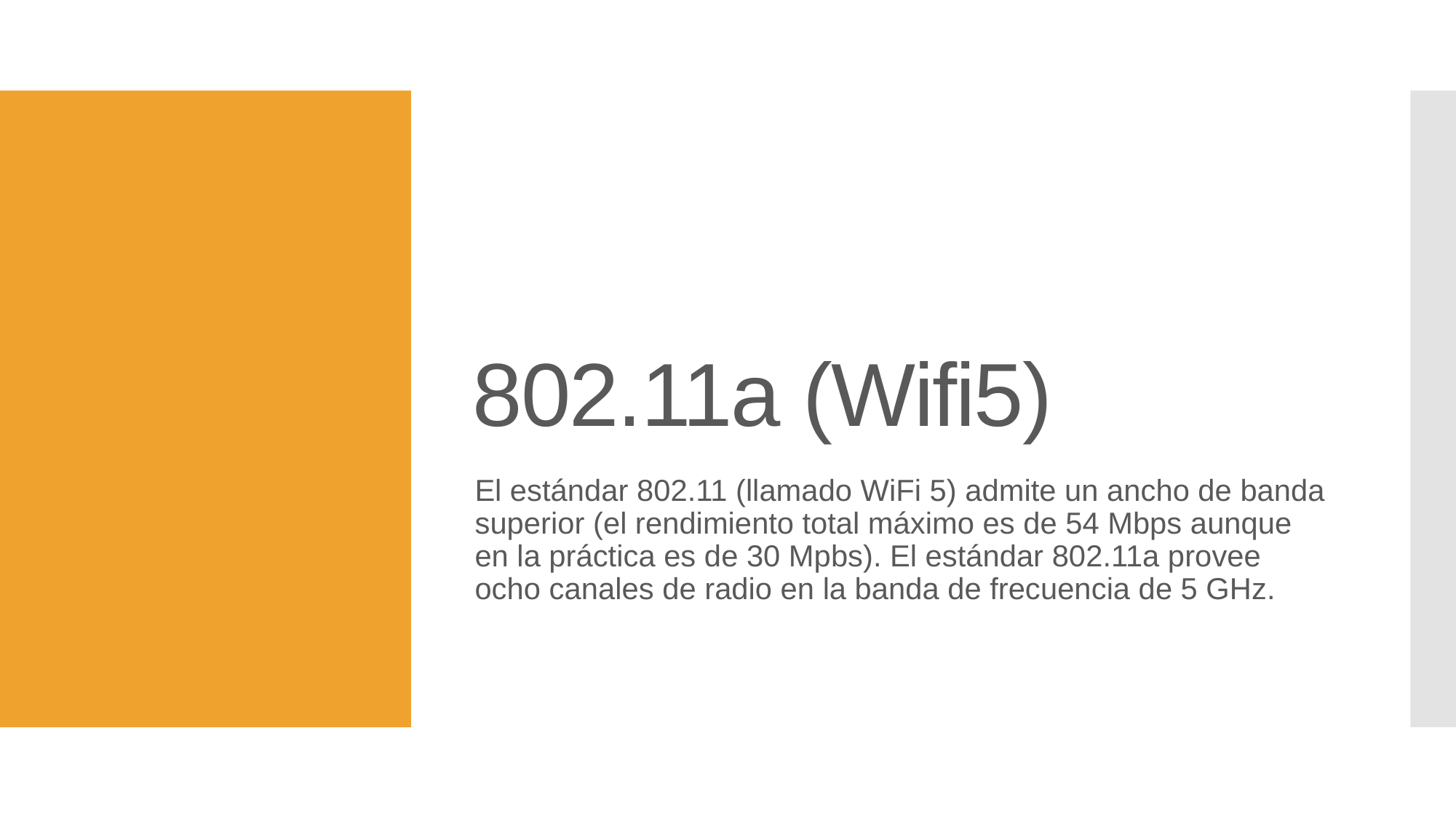

# 802.11a (Wifi5)
El estándar 802.11 (llamado WiFi 5) admite un ancho de banda superior (el rendimiento total máximo es de 54 Mbps aunque en la práctica es de 30 Mpbs). El estándar 802.11a provee ocho canales de radio en la banda de frecuencia de 5 GHz.